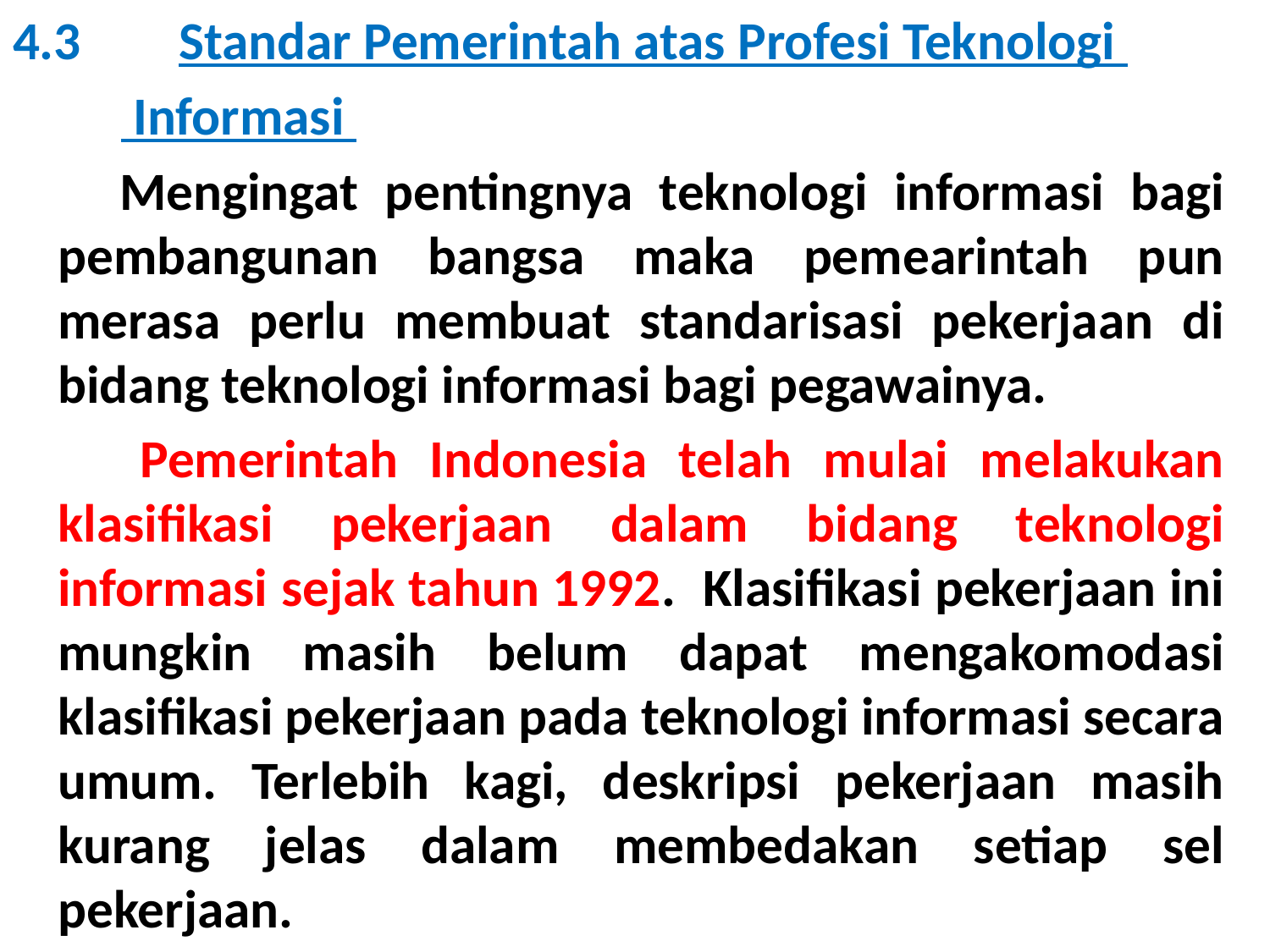

4.3	Standar Pemerintah atas Profesi Teknologi
          Informasi
    Mengingat pentingnya teknologi informasi bagi pembangunan bangsa maka pemearintah pun merasa perlu membuat standarisasi pekerjaan di bidang teknologi informasi bagi pegawainya.
    Pemerintah Indonesia telah mulai melakukan klasifikasi pekerjaan dalam bidang teknologi informasi sejak tahun 1992.  Klasifikasi pekerjaan ini mungkin masih belum dapat mengakomodasi klasifikasi pekerjaan pada teknologi informasi secara umum. Terlebih kagi, deskripsi pekerjaan masih kurang jelas dalam membedakan setiap sel pekerjaan.